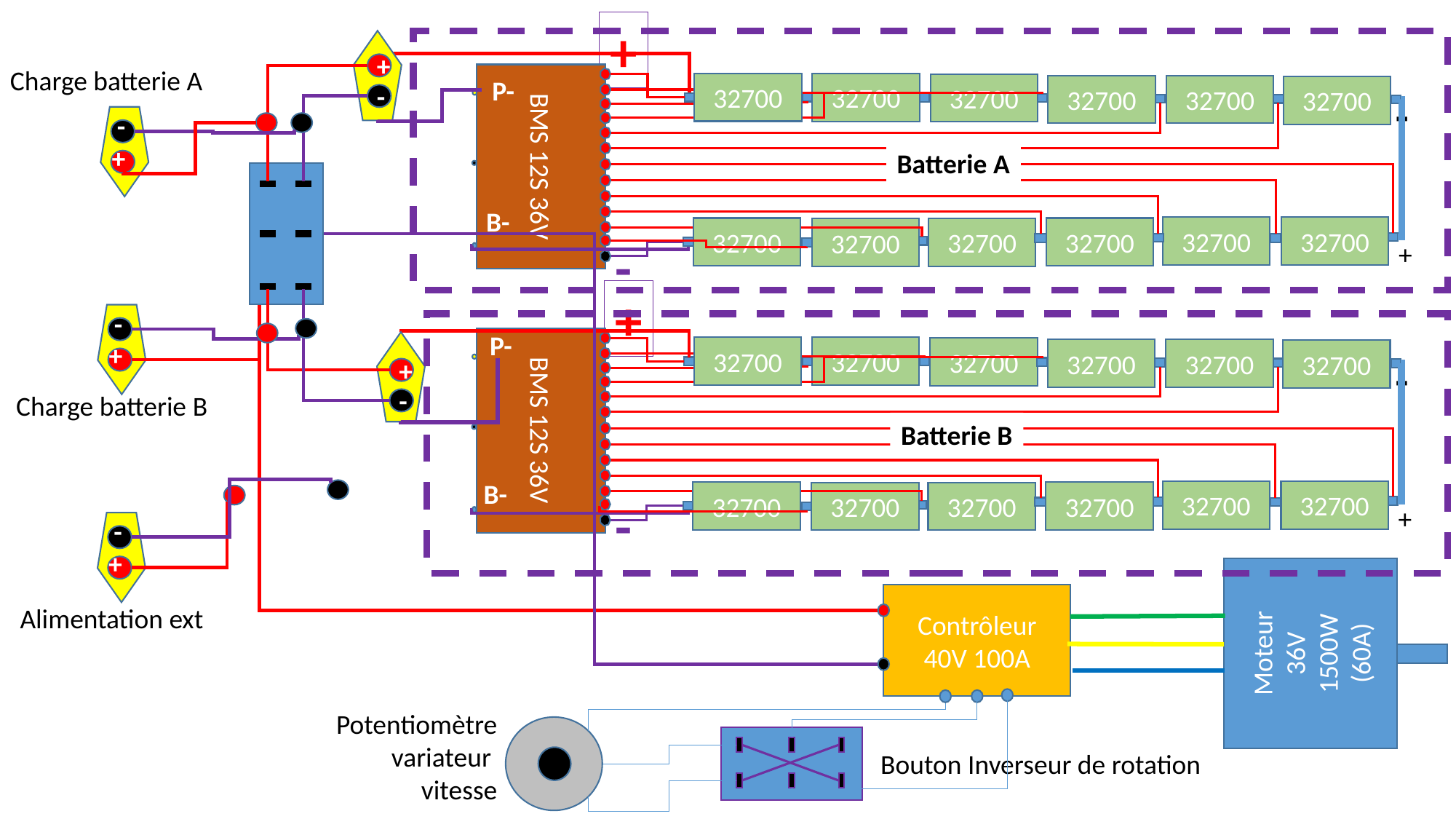

+

+
-

Charge batterie A
P-

BMS 12S 36V

B-

32700

32700

32700
32700
32700
32700
-

+
-

Batterie A
-

32700
32700
32700

32700
32700
32700

-
+

+

+
-

P-

BMS 12S 36V

B-

+
-
32700

32700

32700
32700
32700
32700
-

Charge batterie B
Batterie B
-

32700
32700
32700

32700
32700
32700

-
+

+
-
Moteur
36V
1500W
(60A)

Contrôleur
40V 100A
Alimentation ext

Potentiomètre
 variateur
vitesse

Bouton Inverseur de rotation